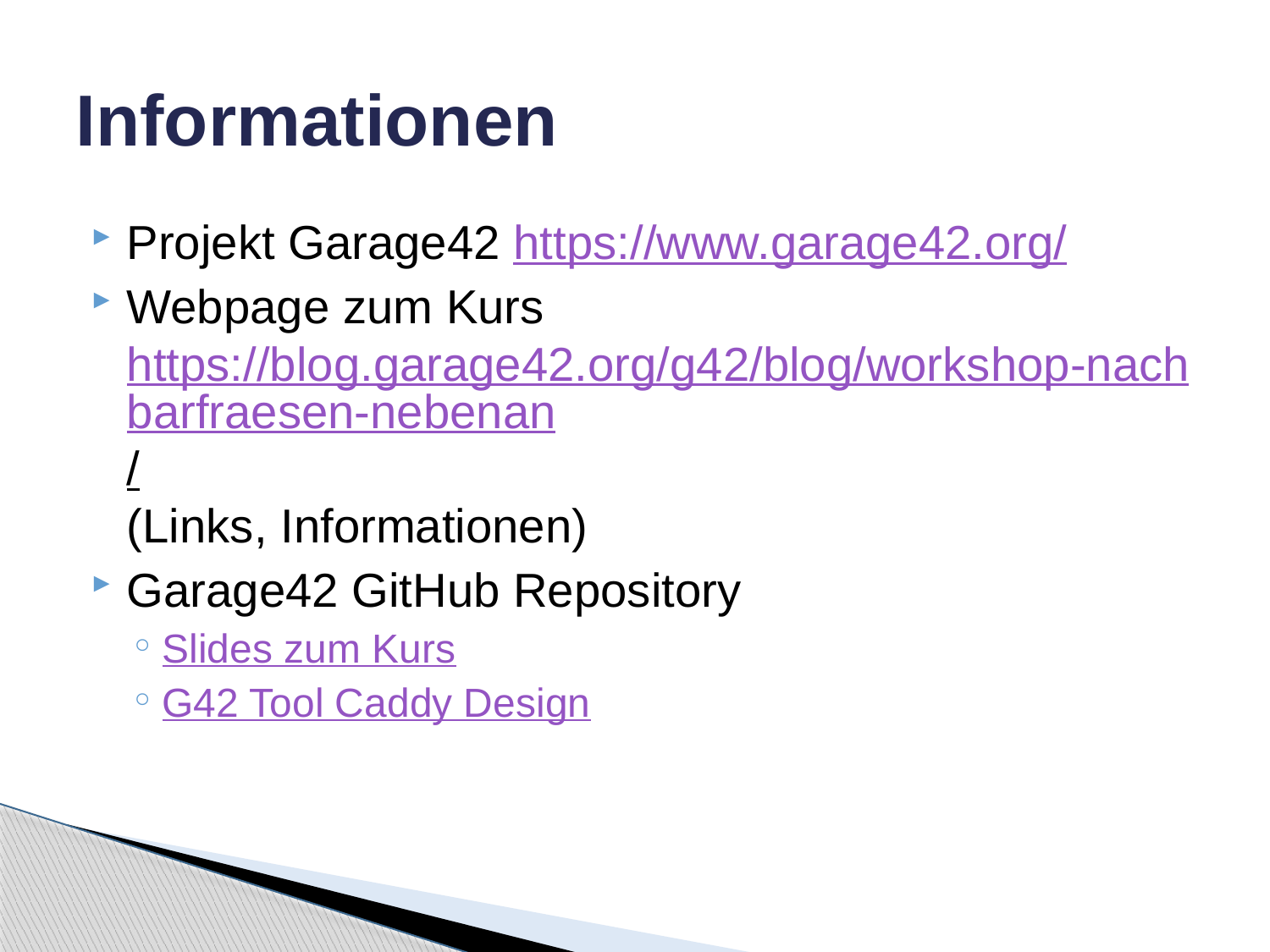

# Informationen
Projekt Garage42
https://www.garage42.org/
Webpage zum Kurs
https://blog.garage42.org/g42/blog/workshop-nachbarfraesen-nebenan/
(Links, Informationen)
Garage42 GitHub Repository
Slides zum Kurs
G42 Tool Caddy Design